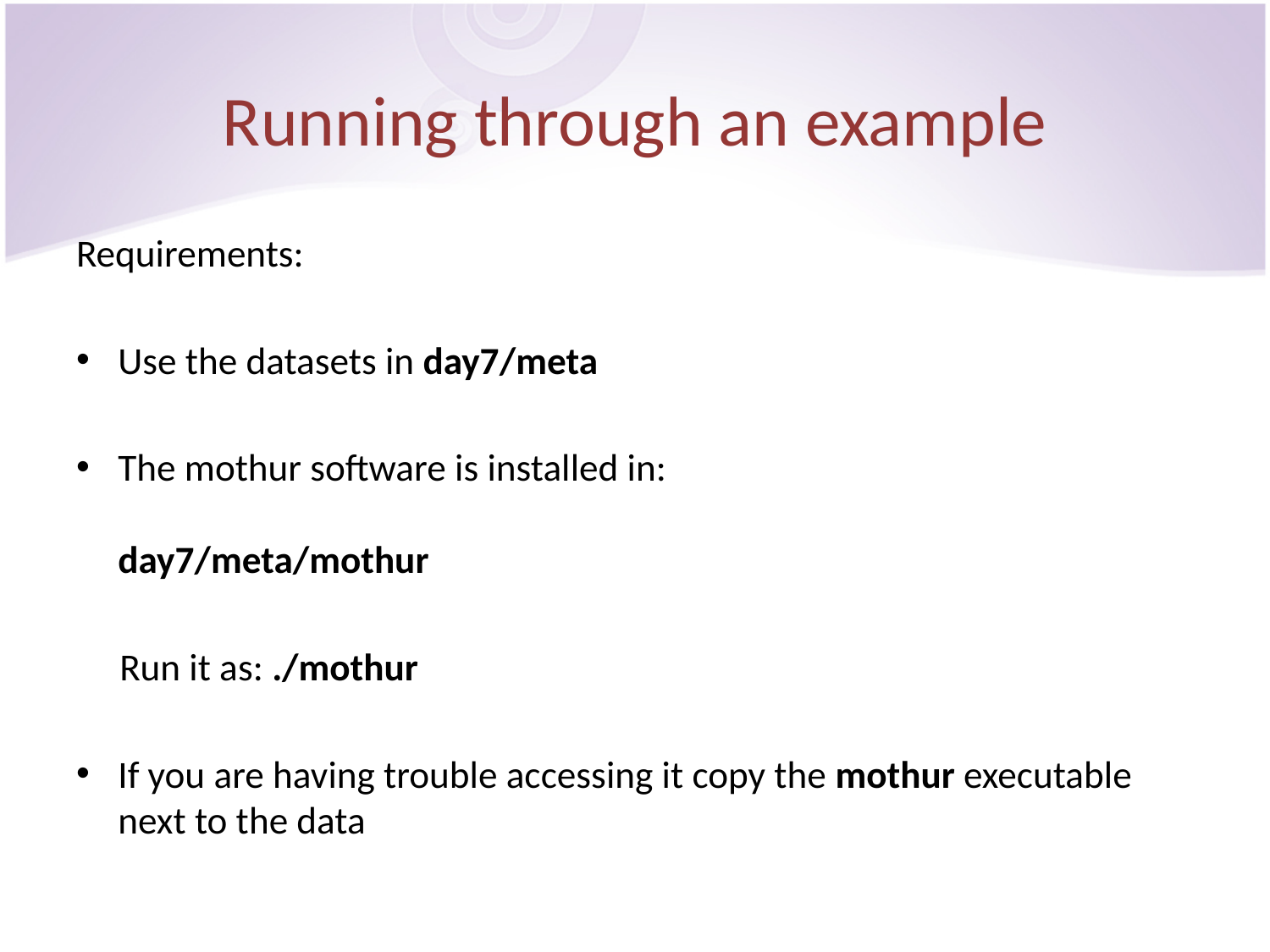

# Running through an example
Requirements:

Use the datasets in day7/meta

The mothur software is installed in:
day7/meta/mothur

     Run it as: ./mothur

If you are having trouble accessing it copy the mothur executable next to the data